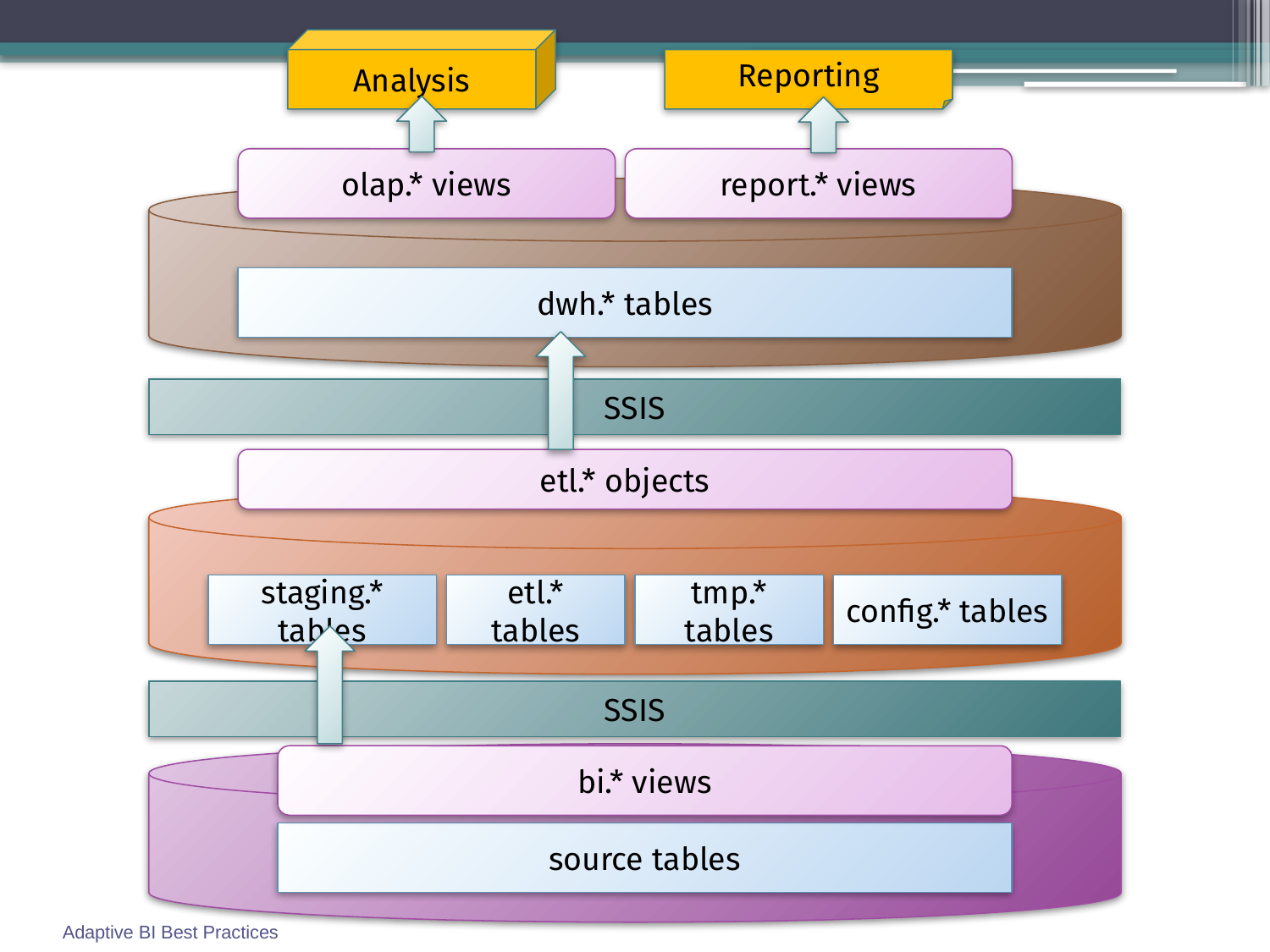

Analysis
Reporting

olap.* views
report.* views

dwh.* tables

SSIS
etl.* objects

staging.* tables
etl.* tables
tmp.* tables
config.* tables

SSIS

bi.* views
source tables